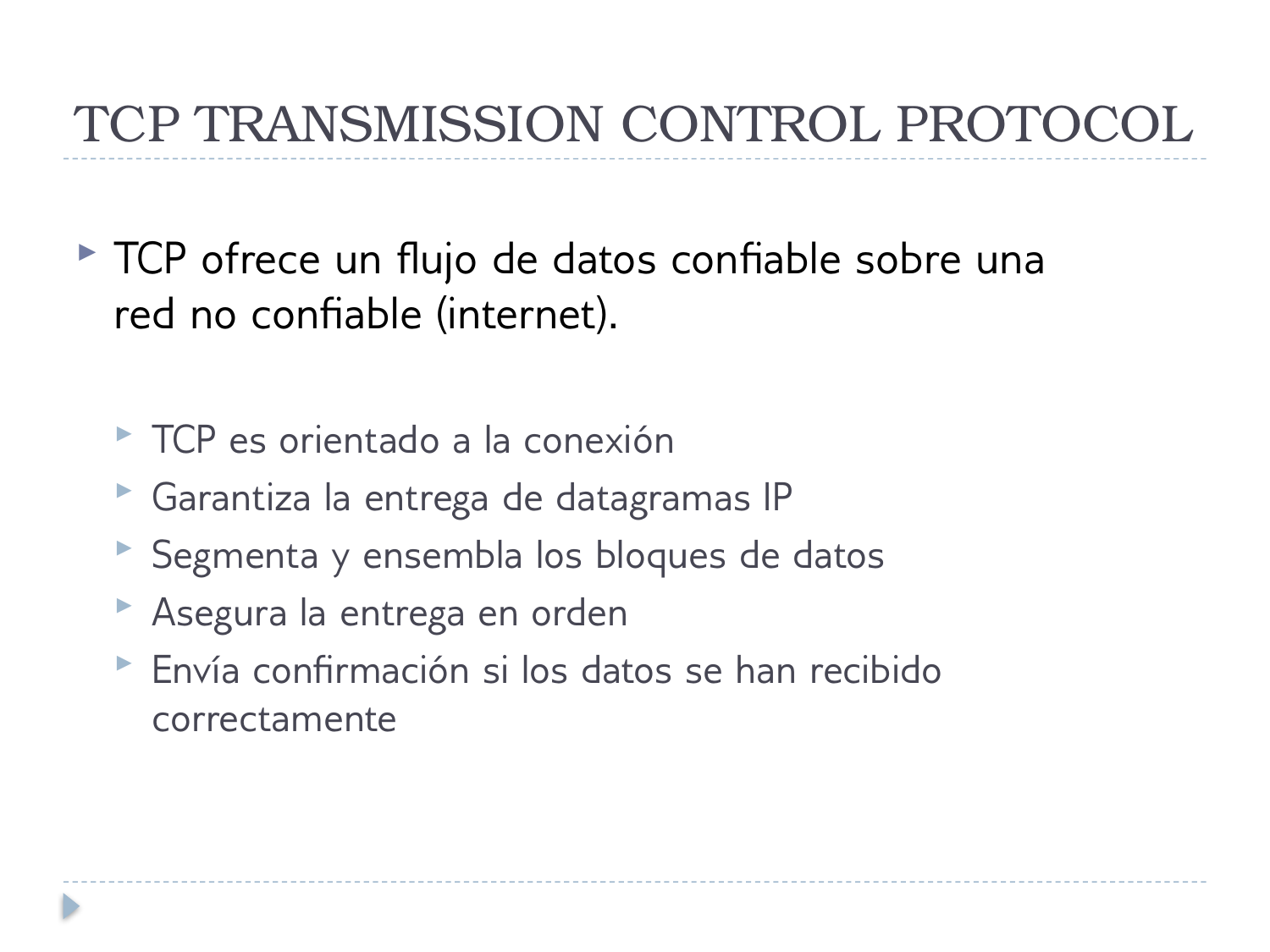

# TCP TRANSMISSION CONTROL PROTOCOL
TCP ofrece un flujo de datos confiable sobre una red no confiable (internet).

TCP es orientado a la conexión
Garantiza la entrega de datagramas IP
Segmenta y ensembla los bloques de datos
Asegura la entrega en orden
Envía confirmación si los datos se han recibido correctamente